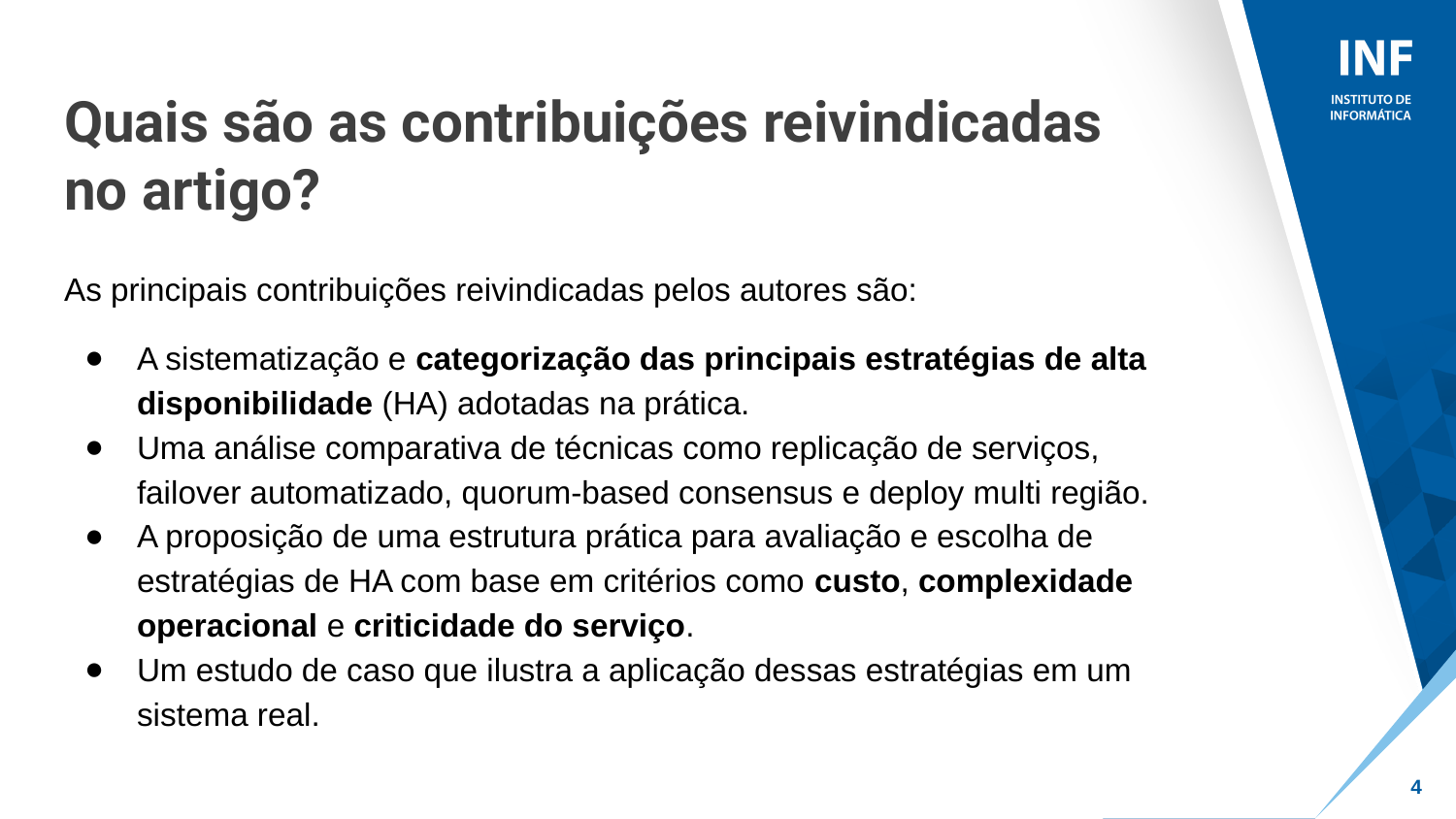

# Quais são as contribuições reivindicadas no artigo?

As principais contribuições reivindicadas pelos autores são:
A sistematização e categorização das principais estratégias de alta disponibilidade (HA) adotadas na prática.
Uma análise comparativa de técnicas como replicação de serviços, failover automatizado, quorum-based consensus e deploy multi região.
A proposição de uma estrutura prática para avaliação e escolha de estratégias de HA com base em critérios como custo, complexidade operacional e criticidade do serviço.
Um estudo de caso que ilustra a aplicação dessas estratégias em um sistema real.
4